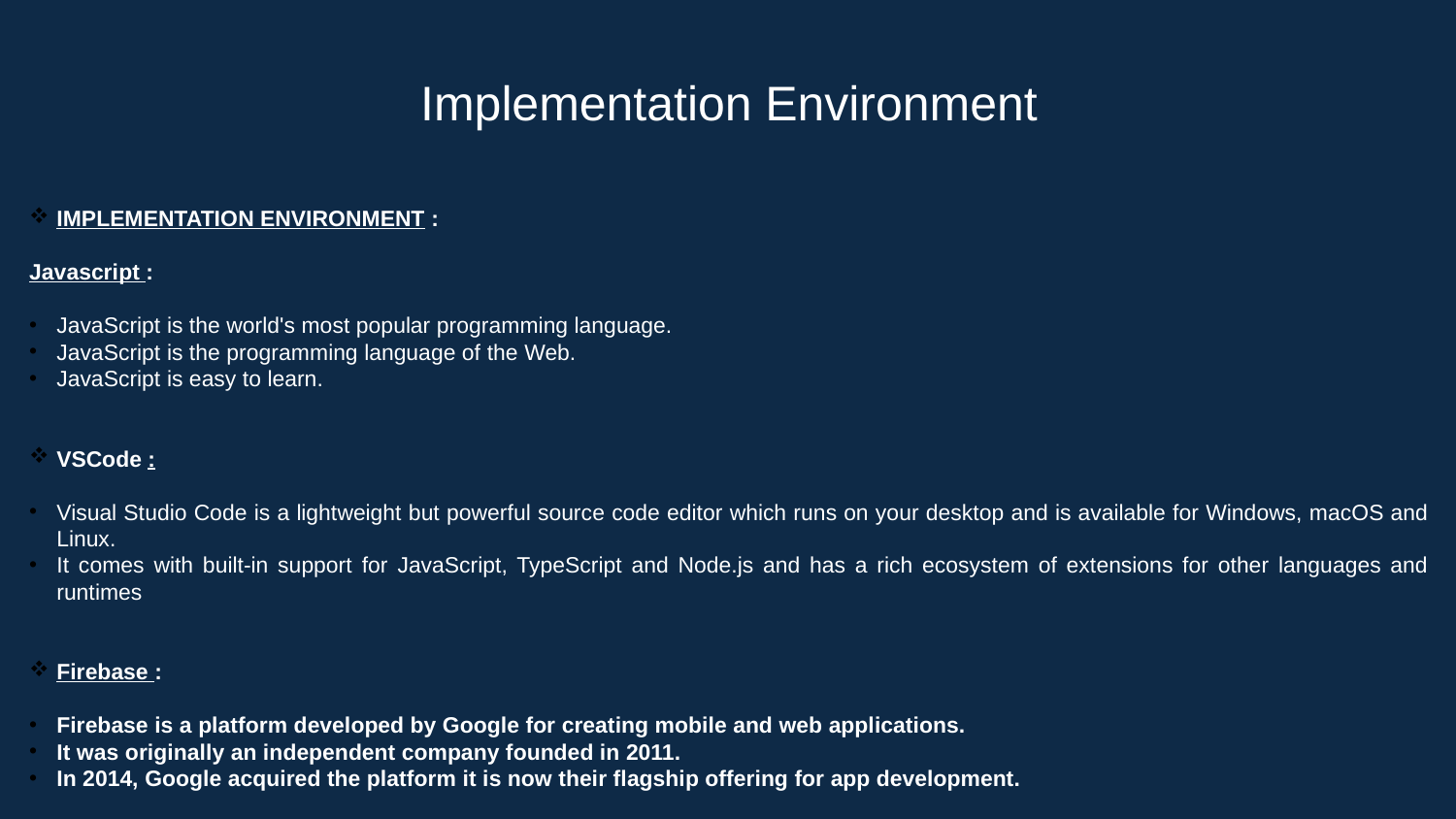

# Implementation Environment
IMPLEMENTATION ENVIRONMENT :

Javascript :

JavaScript is the world's most popular programming language.
JavaScript is the programming language of the Web.
JavaScript is easy to learn.

VSCode :

Visual Studio Code is a lightweight but powerful source code editor which runs on your desktop and is available for Windows, macOS and Linux.
It comes with built-in support for JavaScript, TypeScript and Node.js and has a rich ecosystem of extensions for other languages and runtimes

Firebase :

Firebase is a platform developed by Google for creating mobile and web applications.
It was originally an independent company founded in 2011.
In 2014, Google acquired the platform it is now their flagship offering for app development.